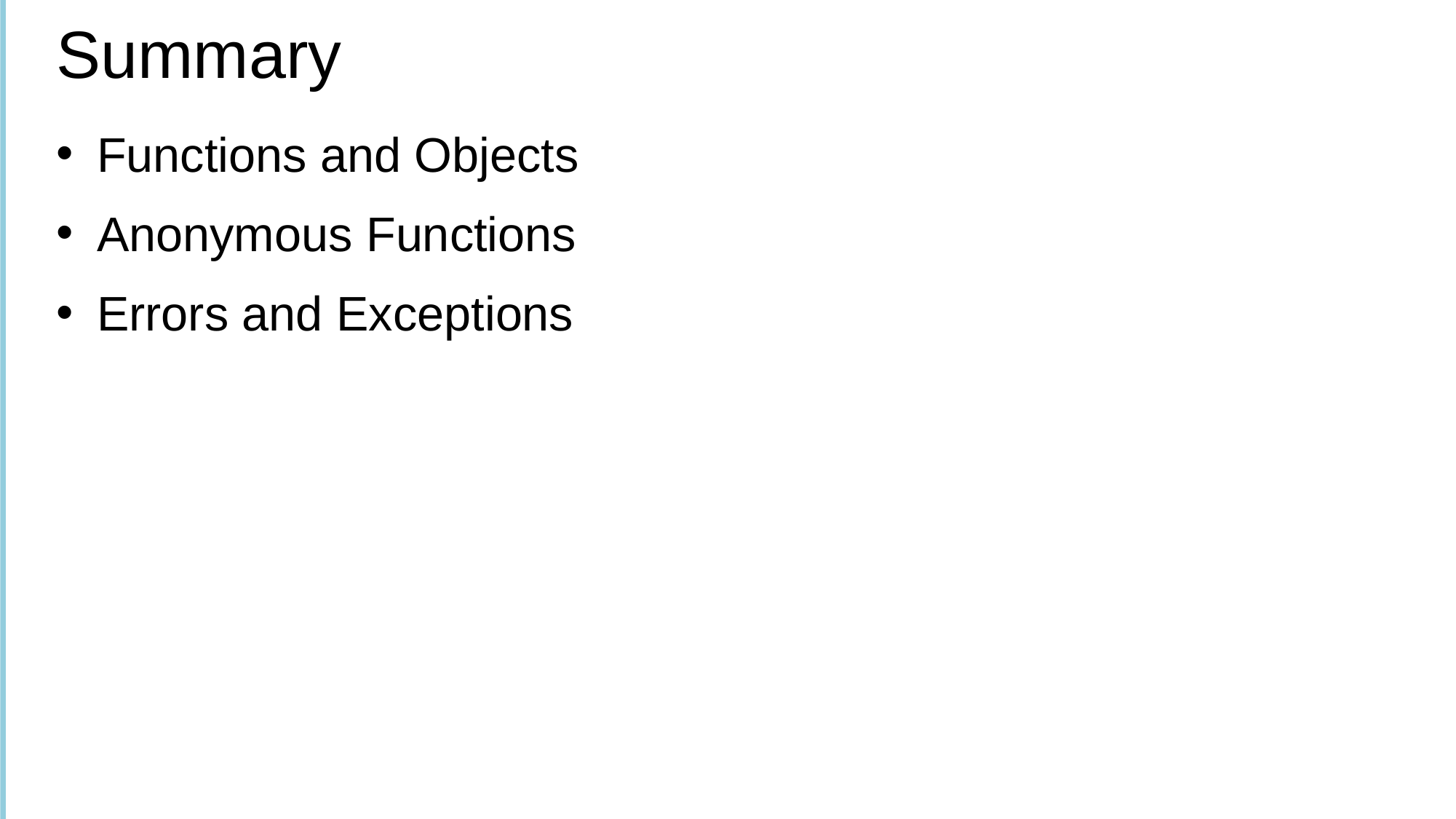

# Summary
Functions and Objects
Anonymous Functions
Errors and Exceptions